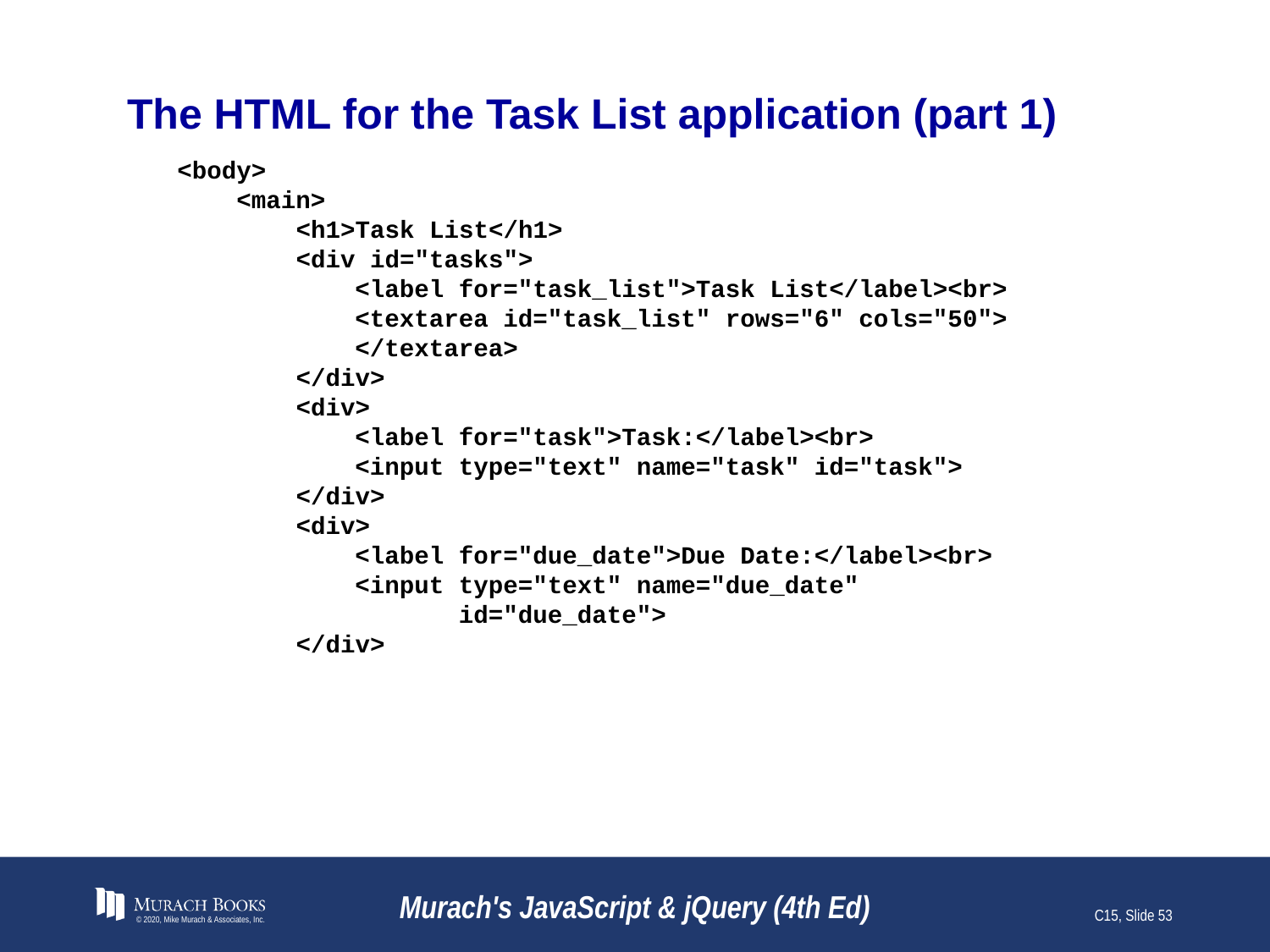

# The HTML for the Task List application (part 1)
<body>
    <main>
        <h1>Task List</h1>
        <div id="tasks">
            <label for="task_list">Task List</label><br>
            <textarea id="task_list" rows="6" cols="50">
            </textarea>
        </div>
        <div>
            <label for="task">Task:</label><br>
            <input type="text" name="task" id="task">
        </div>
        <div>
            <label for="due_date">Due Date:</label><br>
            <input type="text" name="due_date"
                   id="due_date">
        </div>

© 2020, Mike Murach & Associates, Inc.
Murach's JavaScript & jQuery (4th Ed)

C15, Slide 53